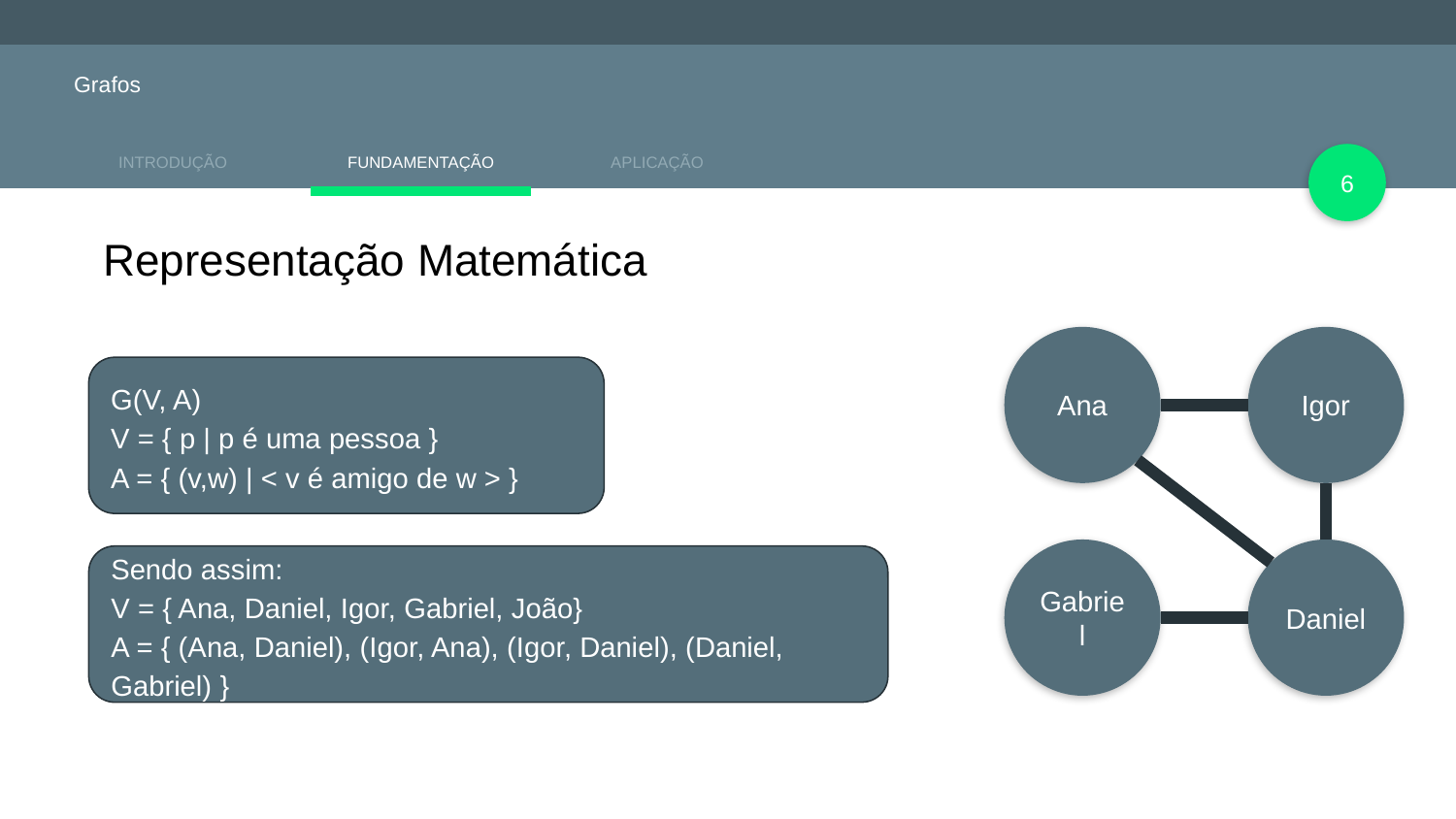

# Grafos
6
Representação Matemática
Ana
Igor
G(V, A)
V = { p | p é uma pessoa }
A = { (v,w) | < v é amigo de w > }
Gabriel
Daniel
Sendo assim:
V = { Ana, Daniel, Igor, Gabriel, João}
A = { (Ana, Daniel), (Igor, Ana), (Igor, Daniel), (Daniel, Gabriel) }